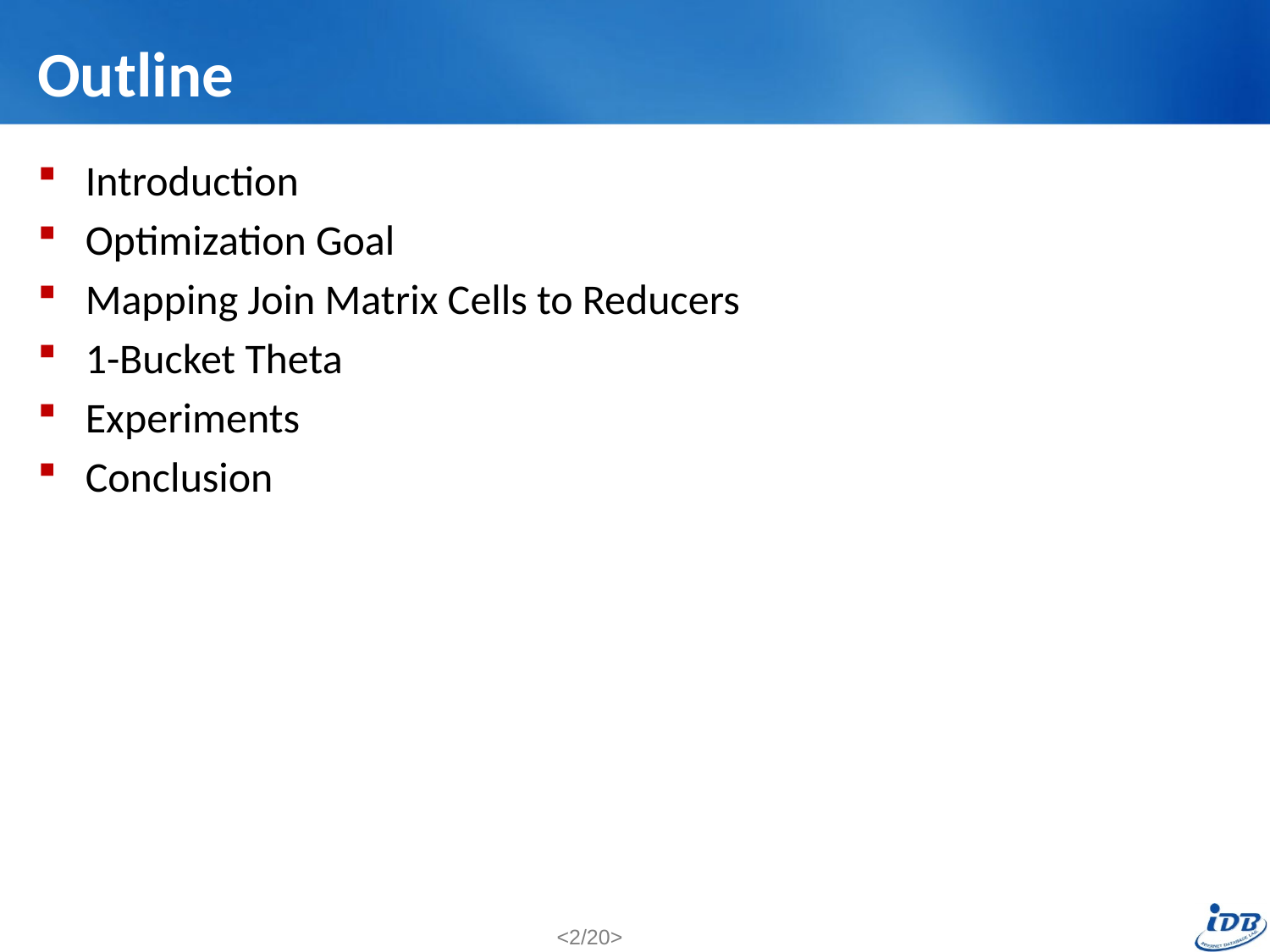

# Outline
Introduction
Optimization Goal
Mapping Join Matrix Cells to Reducers
1-Bucket Theta
Experiments
Conclusion